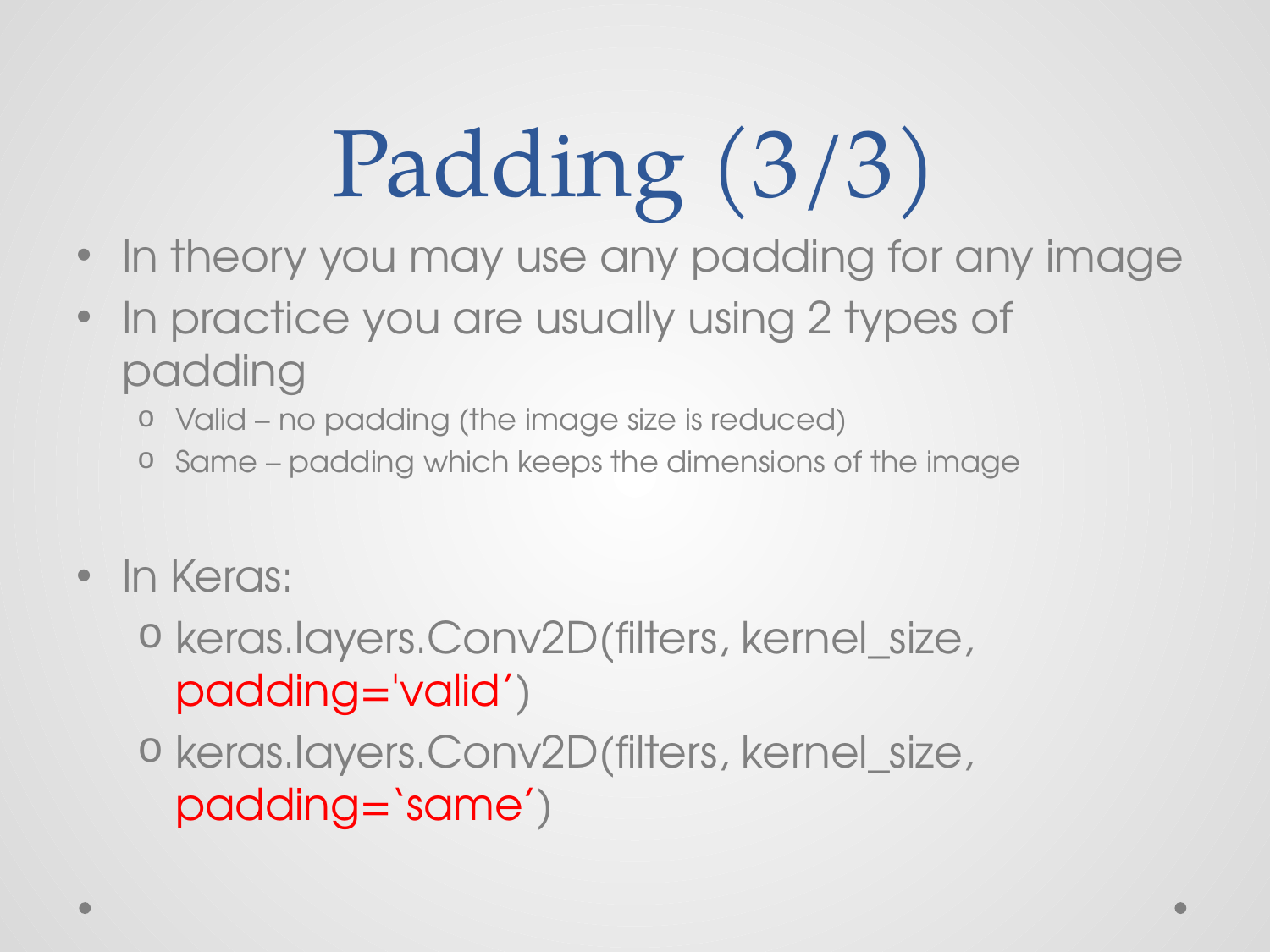

# Padding (3/3)
In theory you may use any padding for any image
In practice you are usually using 2 types of padding
Valid – no padding (the image size is reduced)
Same – padding which keeps the dimensions of the image

In Keras:
keras.layers.Conv2D(filters, kernel_size, padding='valid’)
keras.layers.Conv2D(filters, kernel_size, padding=‘same’)